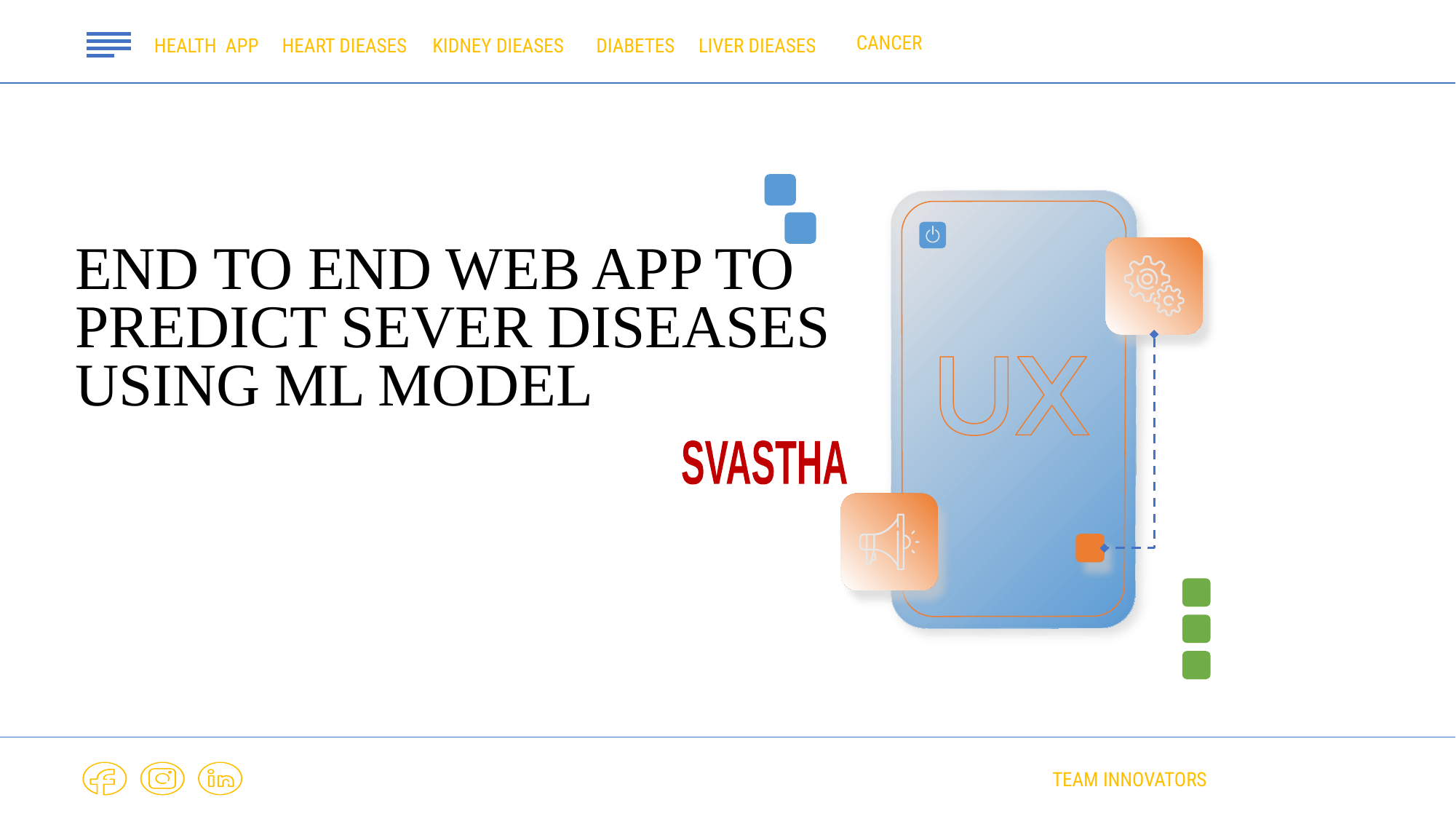

LIVER DIEASES
HEALTH  APP
HEART DIEASES
KIDNEY DIEASES
DIABETES
CANCER

# END TO END WEB APP TO PREDICT SEVER DISEASES USING ML MODEL
SVASTHA

TEAM INNOVATORS